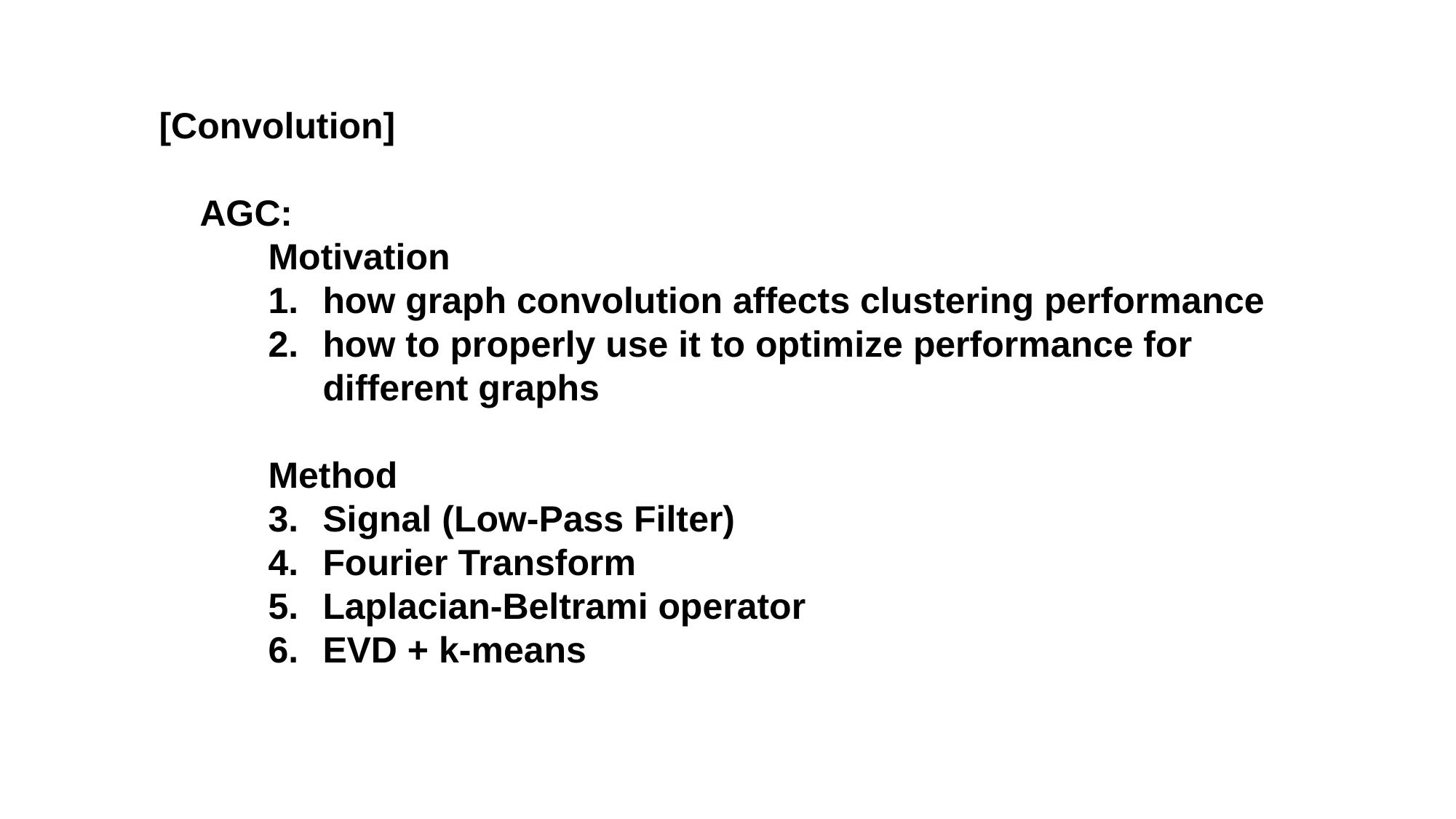

[Convolution]

    AGC:
	Motivation
how graph convolution affects clustering performance
how to properly use it to optimize performance for different graphs

Method
Signal (Low-Pass Filter)
Fourier Transform
Laplacian-Beltrami operator
EVD + k-means